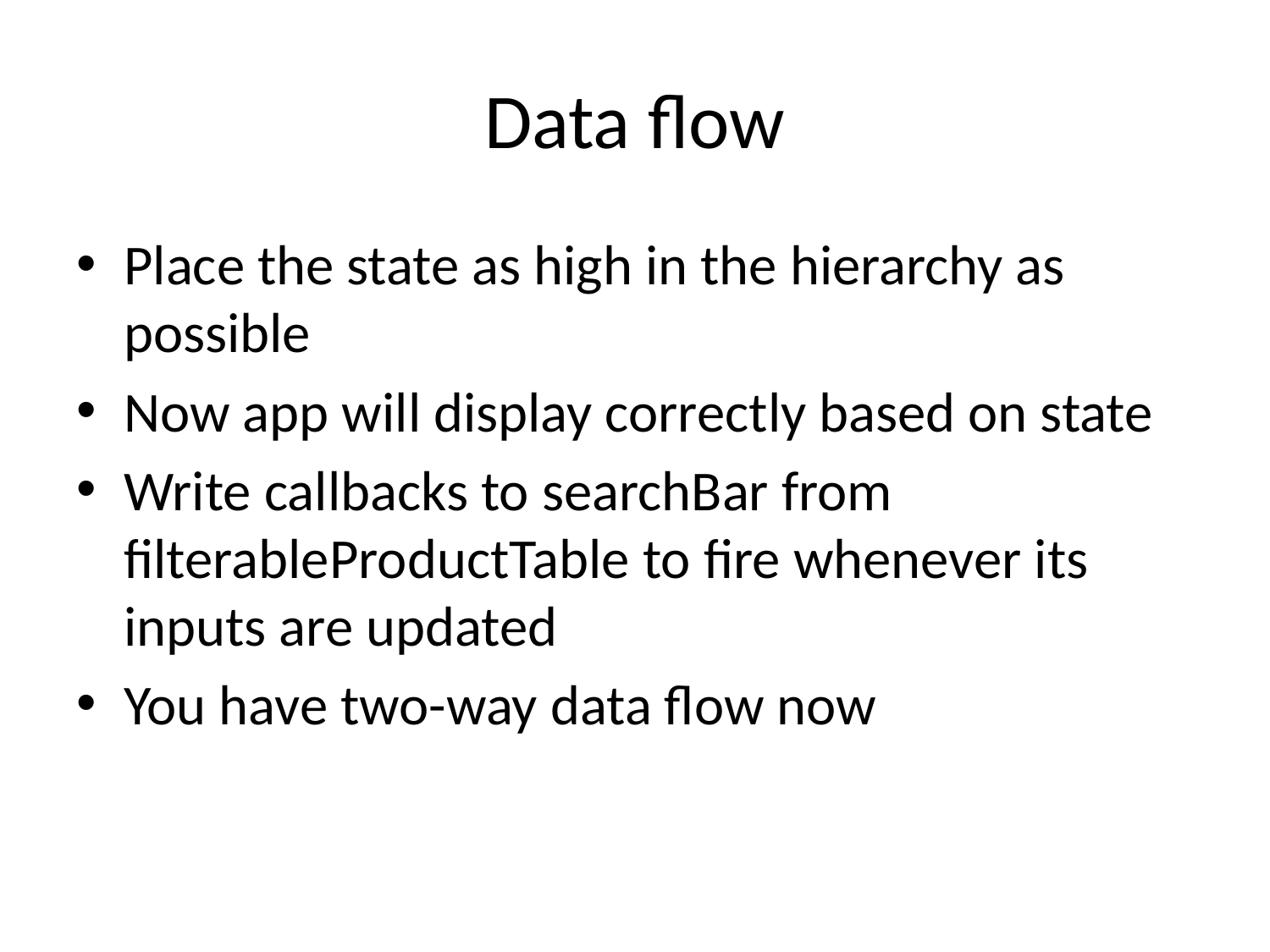

# Data flow
Place the state as high in the hierarchy as possible
Now app will display correctly based on state
Write callbacks to searchBar from filterableProductTable to fire whenever its inputs are updated
You have two-way data flow now